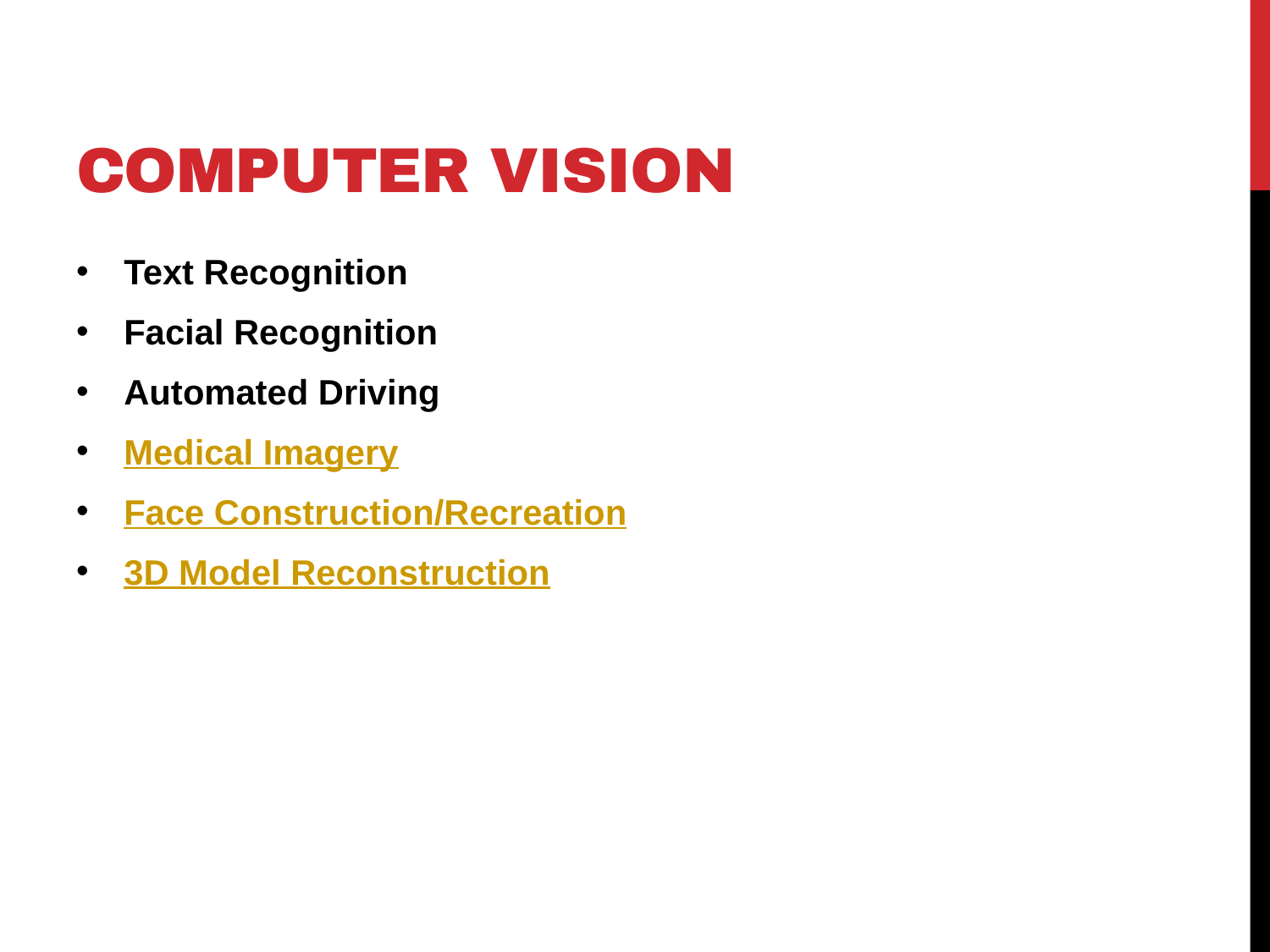

# Computer Vision
Text Recognition
Facial Recognition
Automated Driving
Medical Imagery
Face Construction/Recreation
3D Model Reconstruction